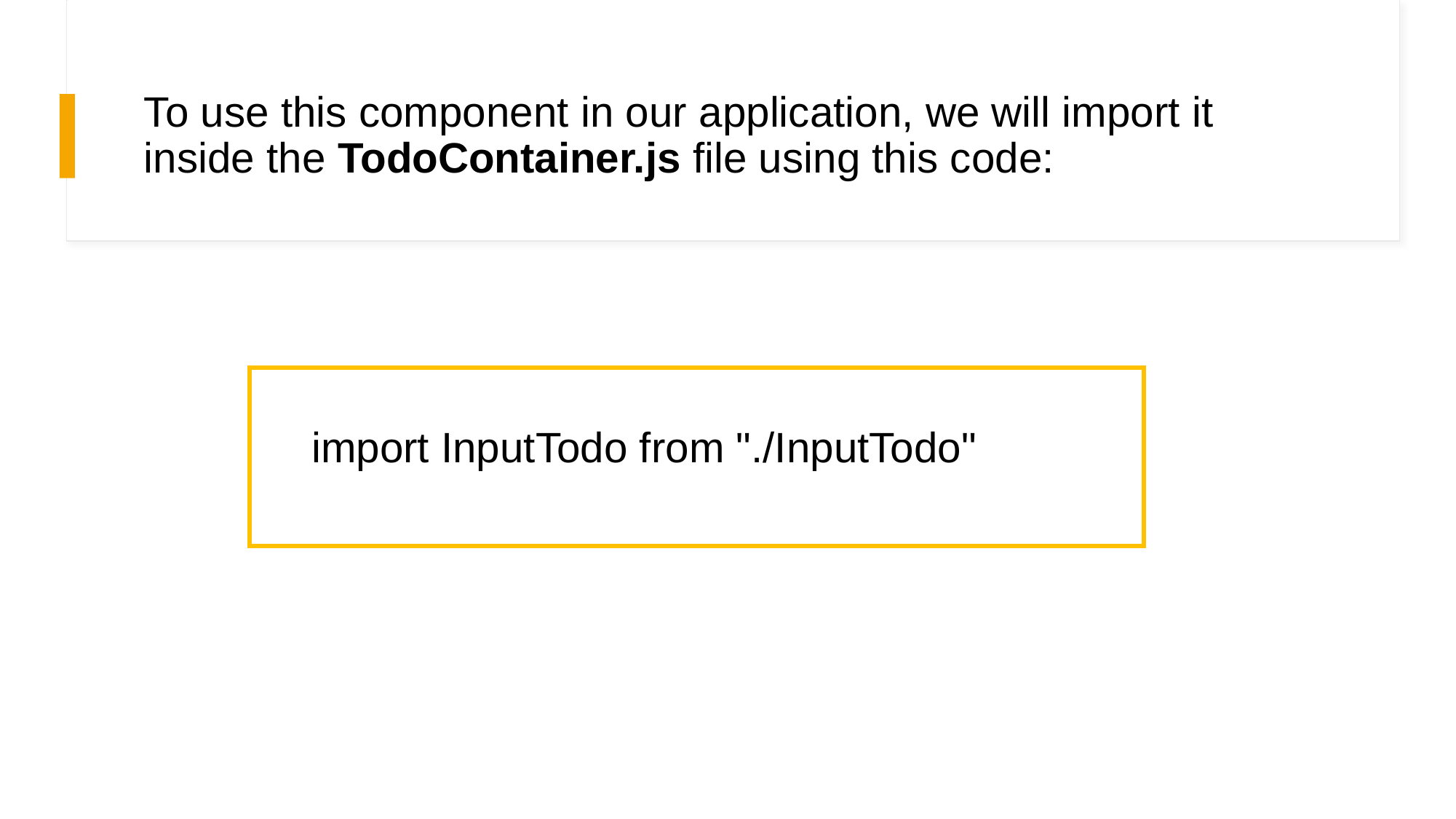

# To use this component in our application, we will import it inside the TodoContainer.js file using this code:

import InputTodo from "./InputTodo"